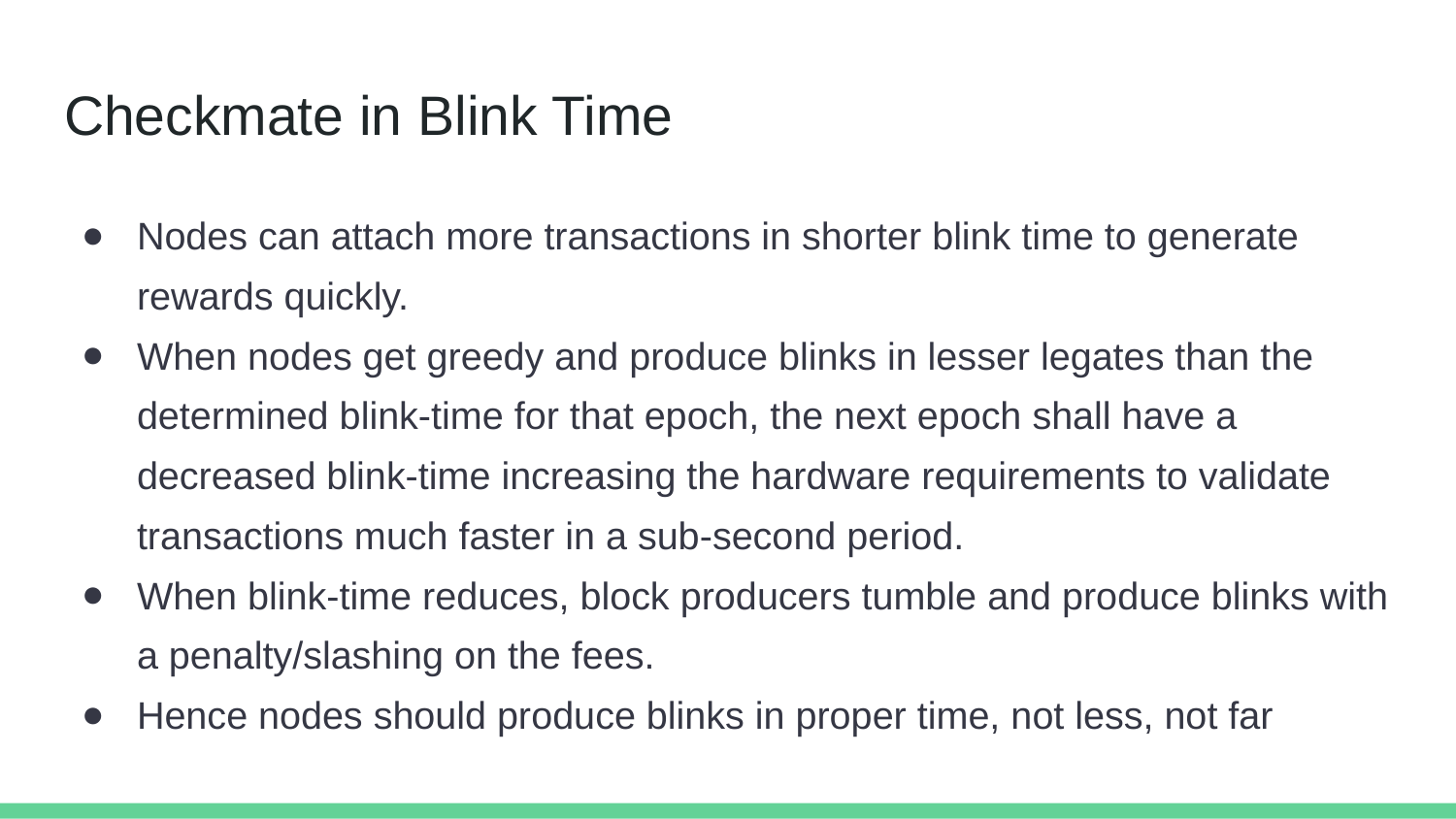

# Checkmate in Blink Time
Nodes can attach more transactions in shorter blink time to generate rewards quickly.
When nodes get greedy and produce blinks in lesser legates than the determined blink-time for that epoch, the next epoch shall have a decreased blink-time increasing the hardware requirements to validate transactions much faster in a sub-second period.
When blink-time reduces, block producers tumble and produce blinks with a penalty/slashing on the fees.
Hence nodes should produce blinks in proper time, not less, not far